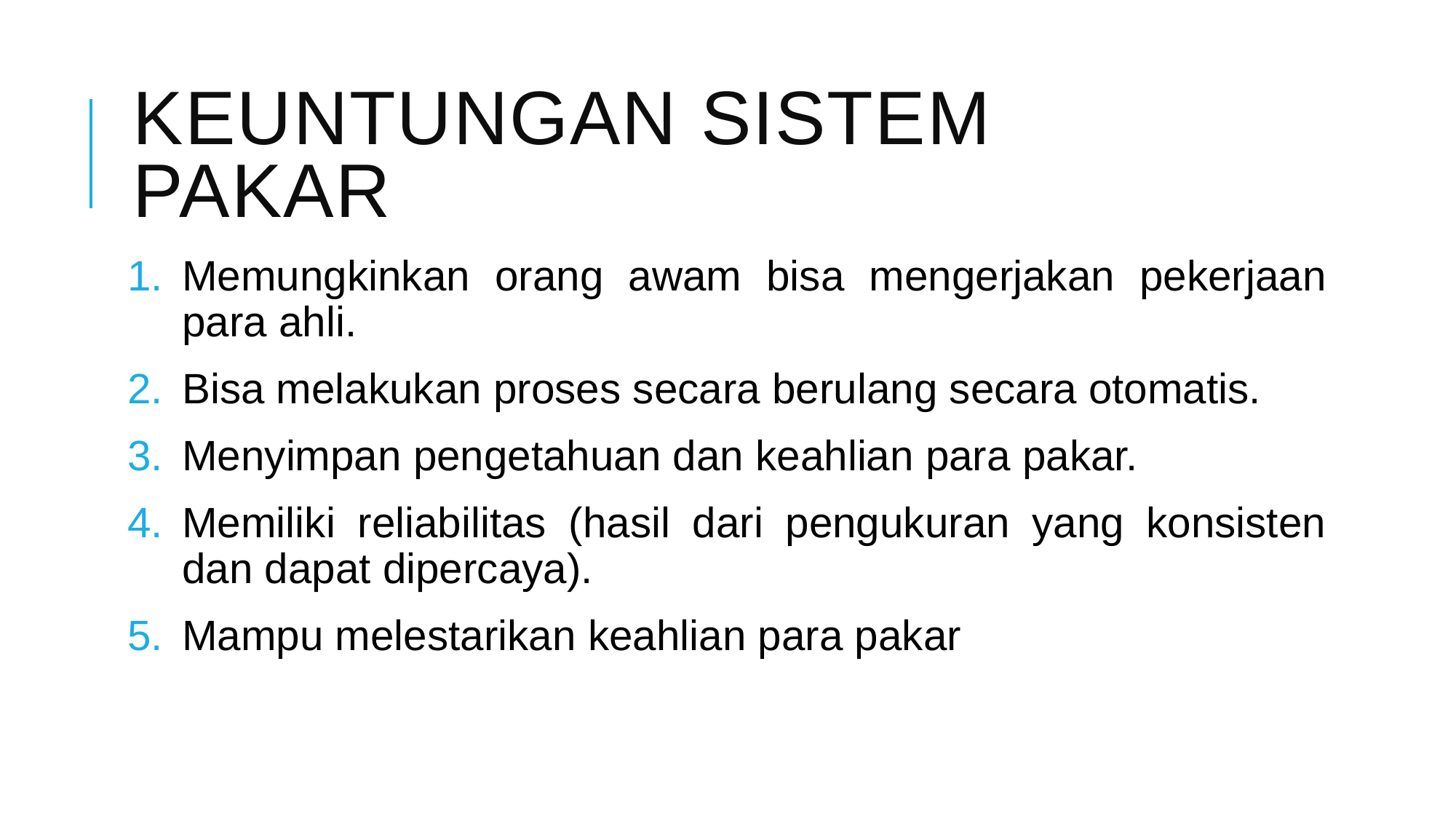

# keuntungan sistem pakar
Memungkinkan orang awam bisa mengerjakan pekerjaan para ahli.
Bisa melakukan proses secara berulang secara otomatis.
Menyimpan pengetahuan dan keahlian para pakar.
Memiliki reliabilitas (hasil dari pengukuran yang konsisten dan dapat dipercaya).
Mampu melestarikan keahlian para pakar